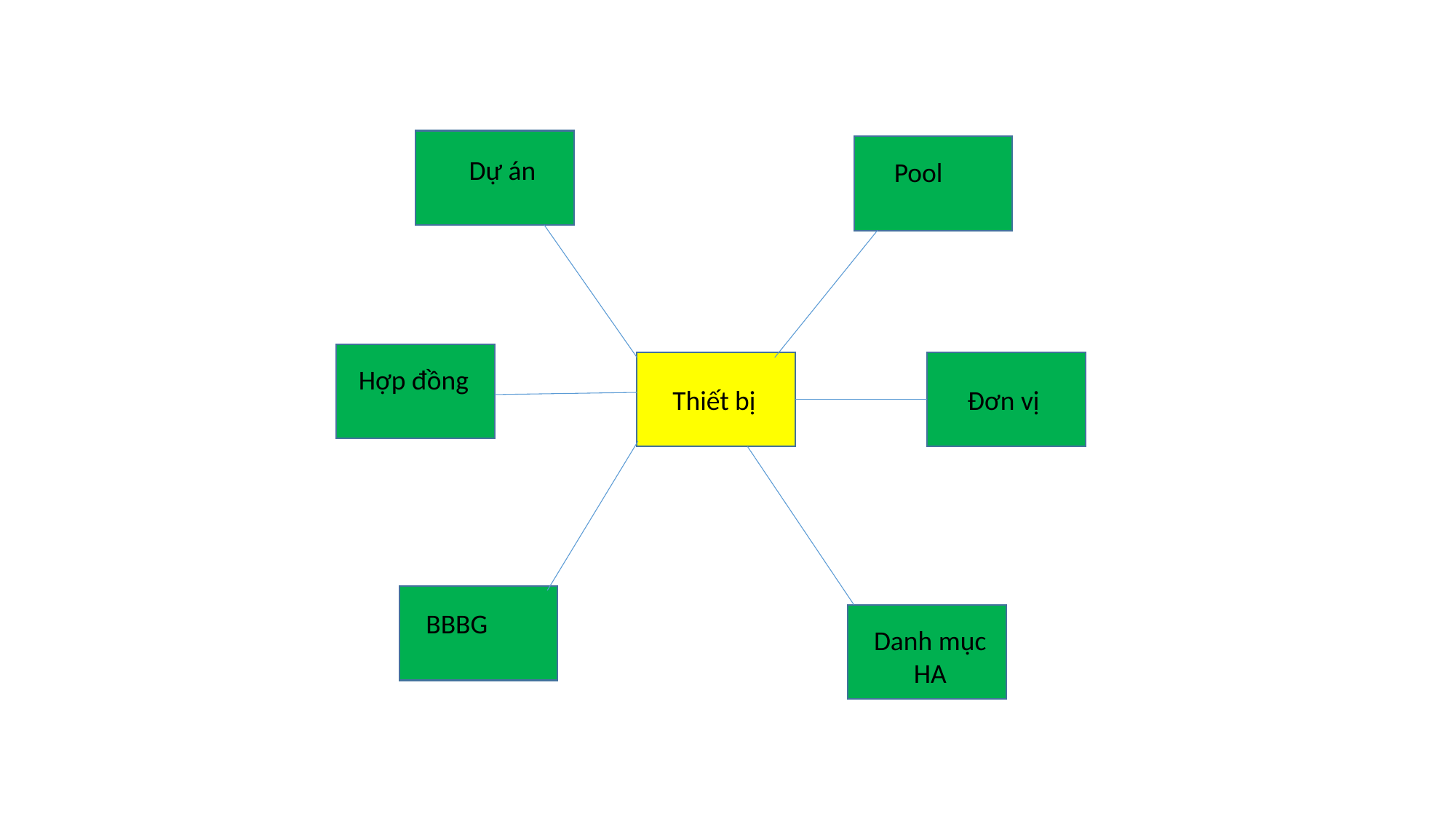

Dự án
Pool

Hợp đồng
Thiết bị
Đơn vị

BBBG

Danh mục HA